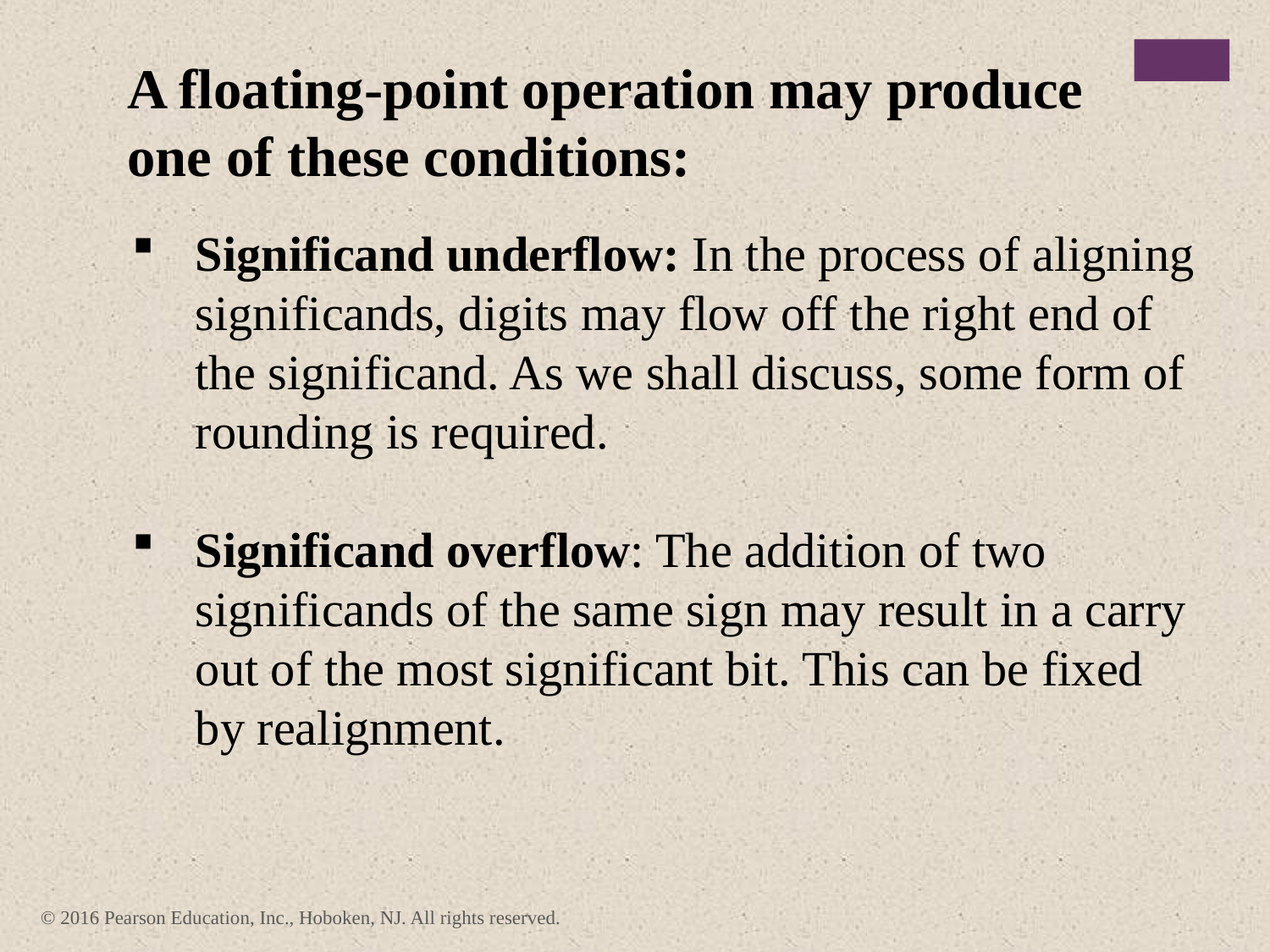

A floating-point operation may produce one of these conditions:
Significand underflow: In the process of aligning significands, digits may flow off the right end of the significand. As we shall discuss, some form of rounding is required.

Significand overflow: The addition of two significands of the same sign may result in a carry out of the most significant bit. This can be fixed by realignment.
© 2016 Pearson Education, Inc., Hoboken, NJ. All rights reserved.